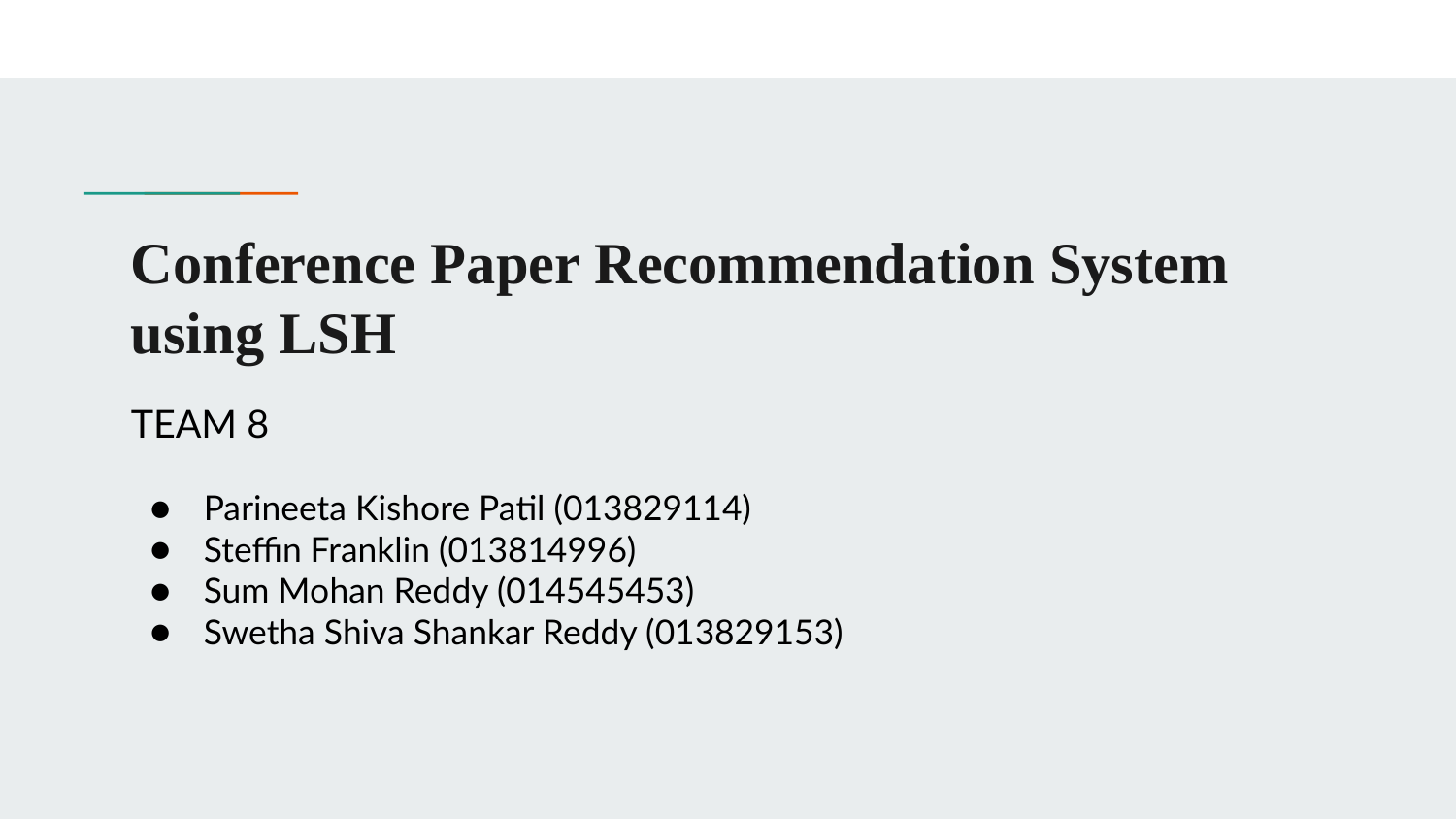

# Conference Paper Recommendation System using LSH
TEAM 8

Parineeta Kishore Patil (013829114)
Steffin Franklin (013814996)
Sum Mohan Reddy (014545453)
Swetha Shiva Shankar Reddy (013829153)